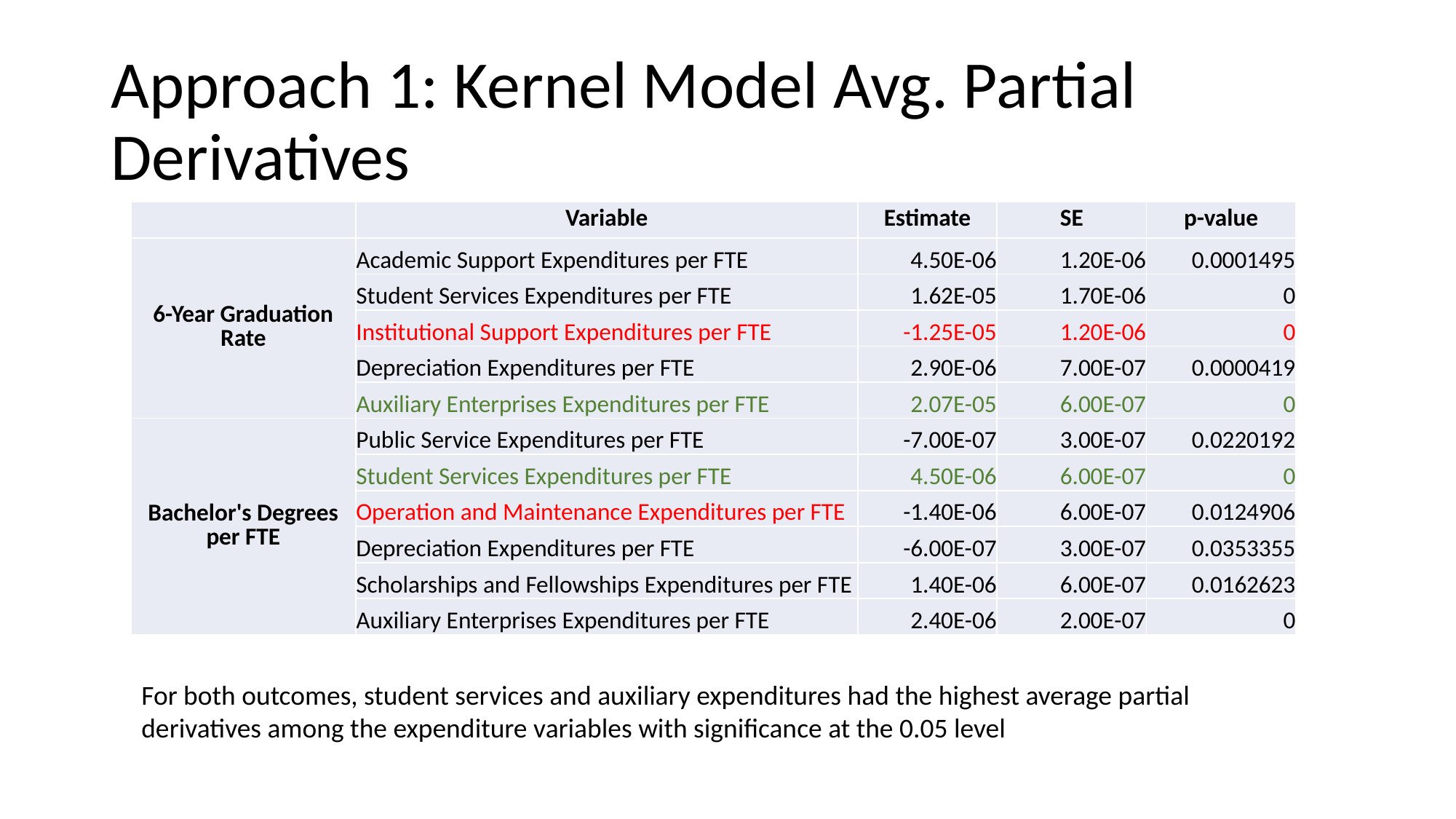

# Approach 1: Kernel Model Avg. Partial Derivatives
|  | Variable | Estimate | SE | p-value |
| --- | --- | --- | --- | --- |
| 6-Year Graduation Rate | Academic Support Expenditures per FTE | 4.50E-06 | 1.20E-06 | 0.0001495 |
|  | Student Services Expenditures per FTE | 1.62E-05 | 1.70E-06 | 0 |
|  | Institutional Support Expenditures per FTE | -1.25E-05 | 1.20E-06 | 0 |
|  | Depreciation Expenditures per FTE | 2.90E-06 | 7.00E-07 | 0.0000419 |
|  | Auxiliary Enterprises Expenditures per FTE | 2.07E-05 | 6.00E-07 | 0 |
| Bachelor's Degrees per FTE | Public Service Expenditures per FTE | -7.00E-07 | 3.00E-07 | 0.0220192 |
|  | Student Services Expenditures per FTE | 4.50E-06 | 6.00E-07 | 0 |
|  | Operation and Maintenance Expenditures per FTE | -1.40E-06 | 6.00E-07 | 0.0124906 |
|  | Depreciation Expenditures per FTE | -6.00E-07 | 3.00E-07 | 0.0353355 |
|  | Scholarships and Fellowships Expenditures per FTE | 1.40E-06 | 6.00E-07 | 0.0162623 |
|  | Auxiliary Enterprises Expenditures per FTE | 2.40E-06 | 2.00E-07 | 0 |
For both outcomes, student services and auxiliary expenditures had the highest average partial derivatives among the expenditure variables with significance at the 0.05 level